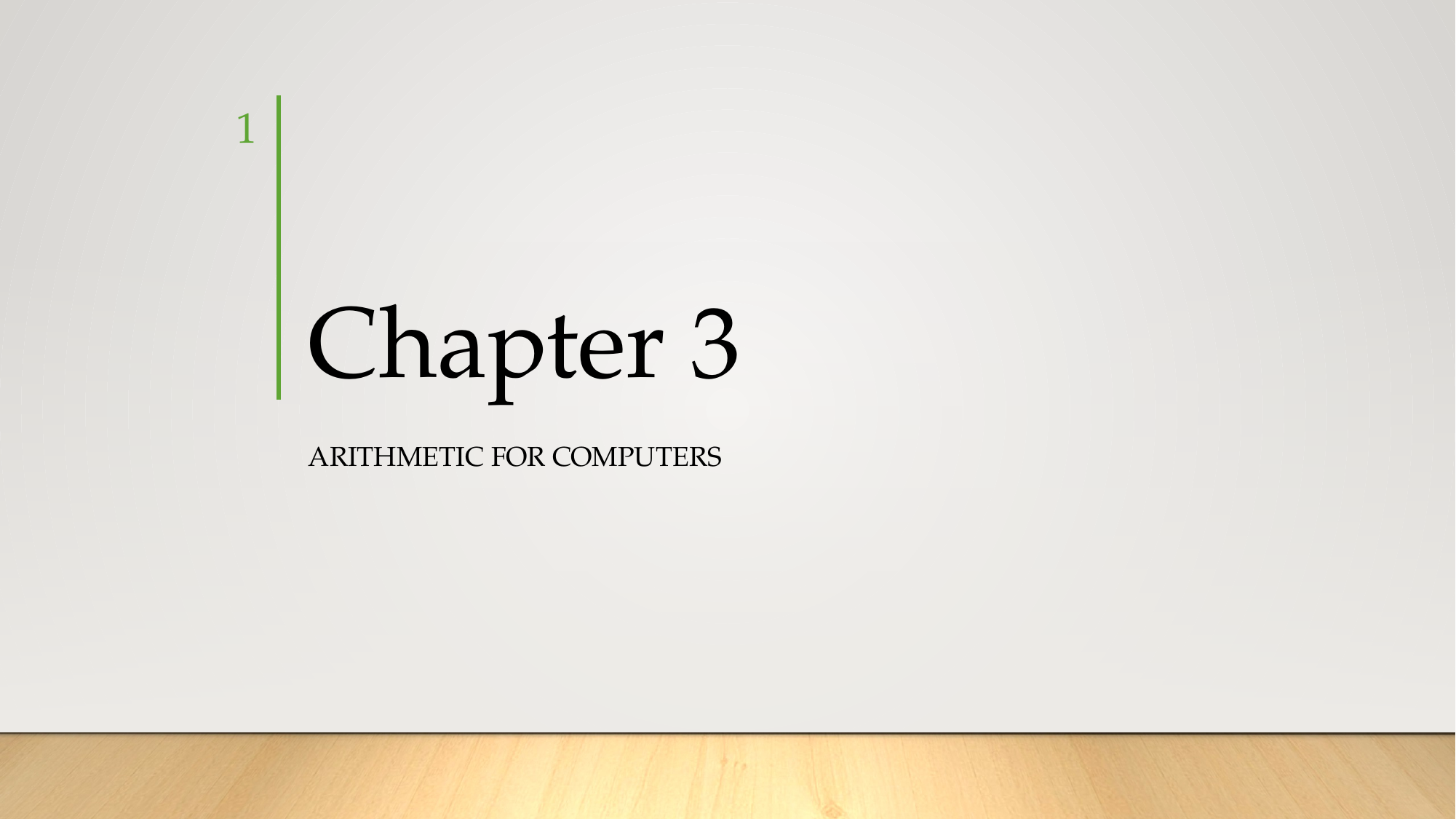

1
# Chapter 3
Arithmetic for Computers